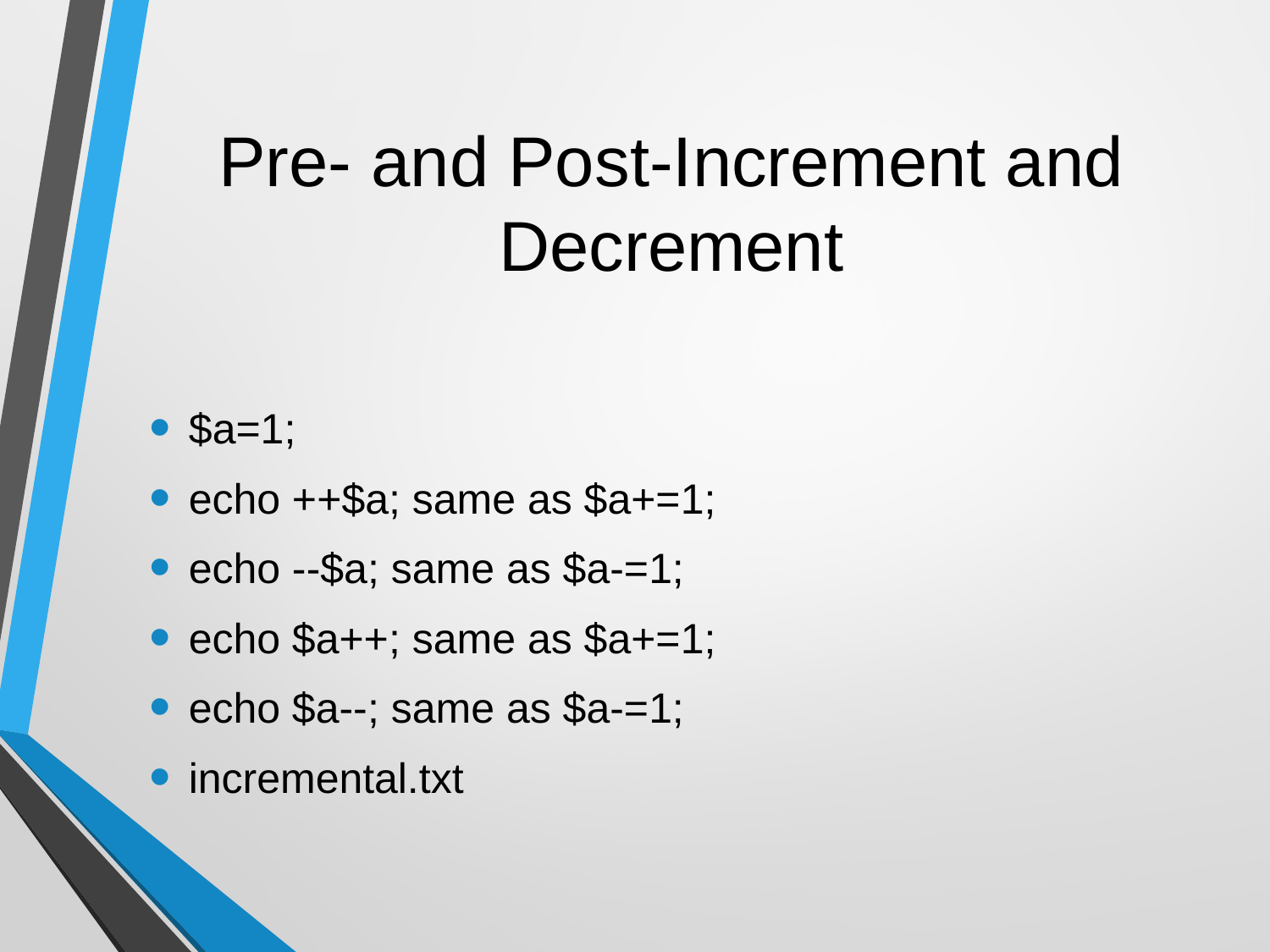

# Pre- and Post-Increment and Decrement
$a=1;
echo ++$a; same as $a+=1;
echo --$a; same as $a-=1;
echo $a++; same as $a+=1;
echo $a--; same as $a-=1;
incremental.txt